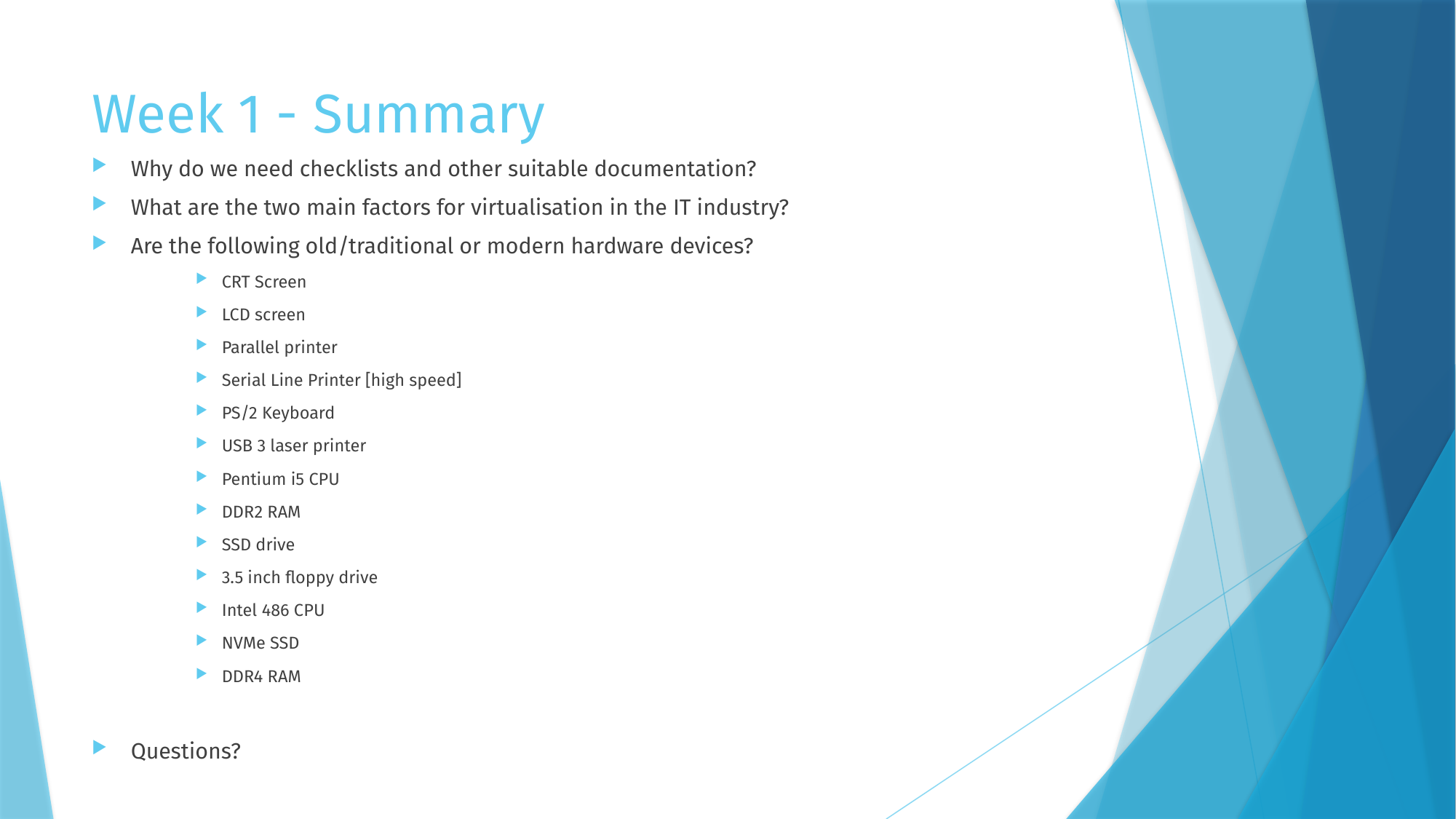

# Week 1 - Summary
Why do we need checklists and other suitable documentation?
What are the two main factors for virtualisation in the IT industry?
Are the following old/traditional or modern hardware devices?
CRT Screen
LCD screen
Parallel printer
Serial Line Printer [high speed]
PS/2 Keyboard
USB 3 laser printer
Pentium i5 CPU
DDR2 RAM
SSD drive
3.5 inch floppy drive
Intel 486 CPU
NVMe SSD
DDR4 RAM

Questions?